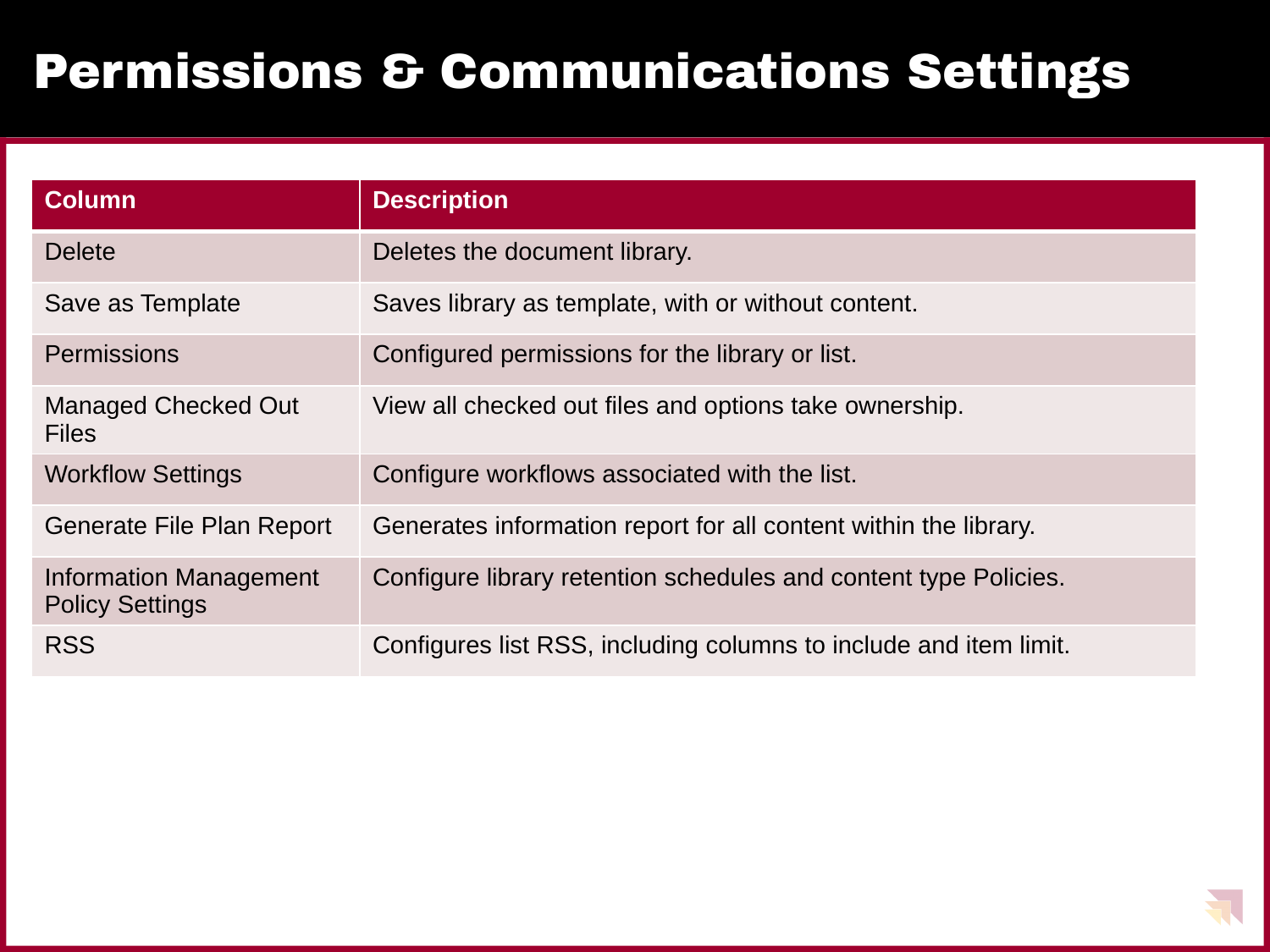

# Permissions & Communications Settings
| Column | Description |
| --- | --- |
| Delete | Deletes the document library. |
| Save as Template | Saves library as template, with or without content. |
| Permissions | Configured permissions for the library or list. |
| Managed Checked Out Files | View all checked out files and options take ownership. |
| Workflow Settings | Configure workflows associated with the list. |
| Generate File Plan Report | Generates information report for all content within the library. |
| Information Management Policy Settings | Configure library retention schedules and content type Policies. |
| RSS | Configures list RSS, including columns to include and item limit. |